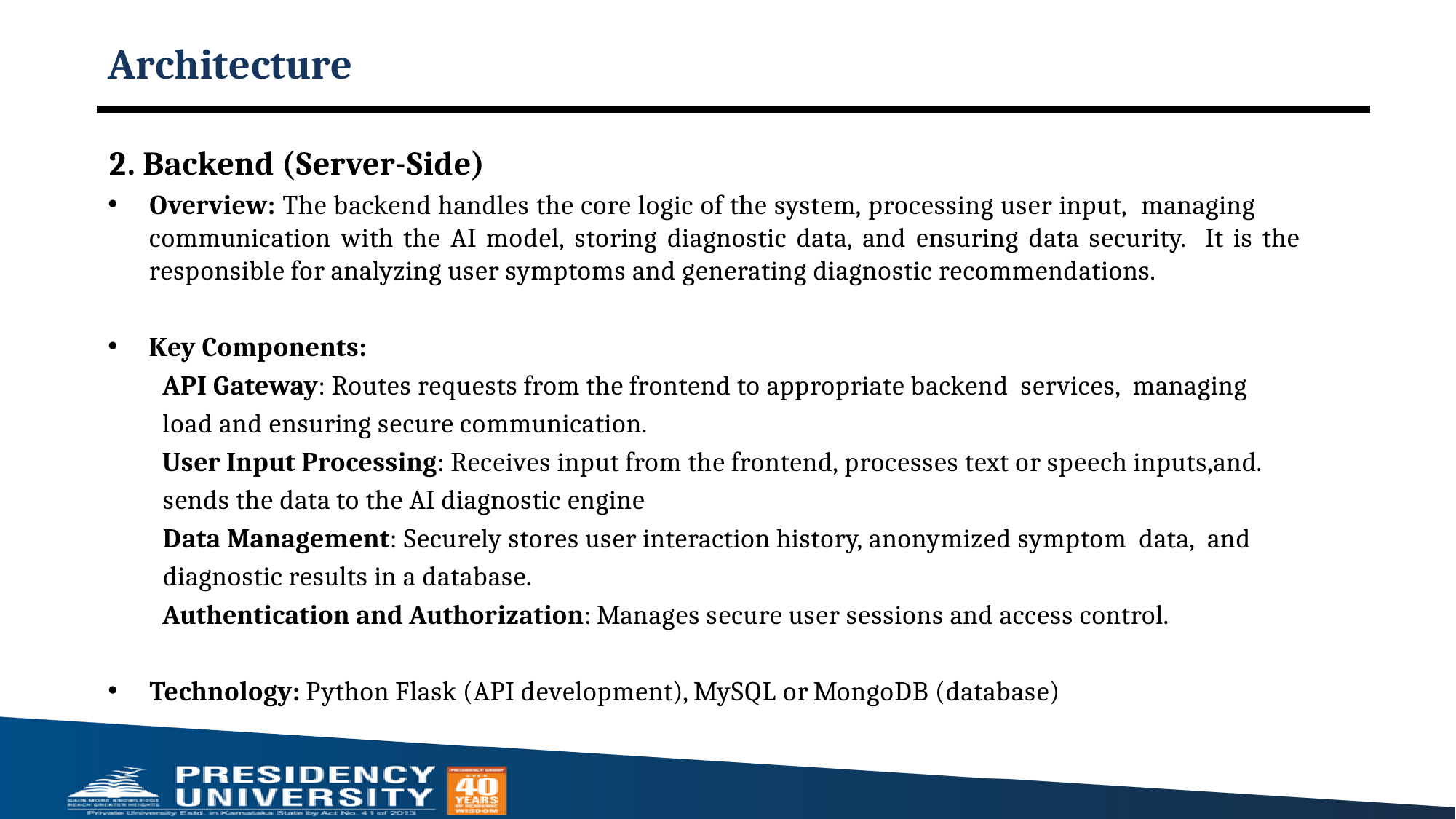

# Architecture
2. Backend (Server-Side)
Overview: The backend handles the core logic of the system, processing user input,  managing                communication with the AI model, storing diagnostic data, and ensuring data security.  It is the       responsible for analyzing user symptoms and generating diagnostic recommendations.

Key Components:
API Gateway: Routes requests from the frontend to appropriate backend  services,  managing
load and ensuring secure communication.
User Input Processing: Receives input from the frontend, processes text or speech inputs,and.
sends the data to the AI diagnostic engine
Data Management: Securely stores user interaction history, anonymized symptom  data,  and
diagnostic results in a database.
Authentication and Authorization: Manages secure user sessions and access control.

Technology: Python Flask (API development), MySQL or MongoDB (database)